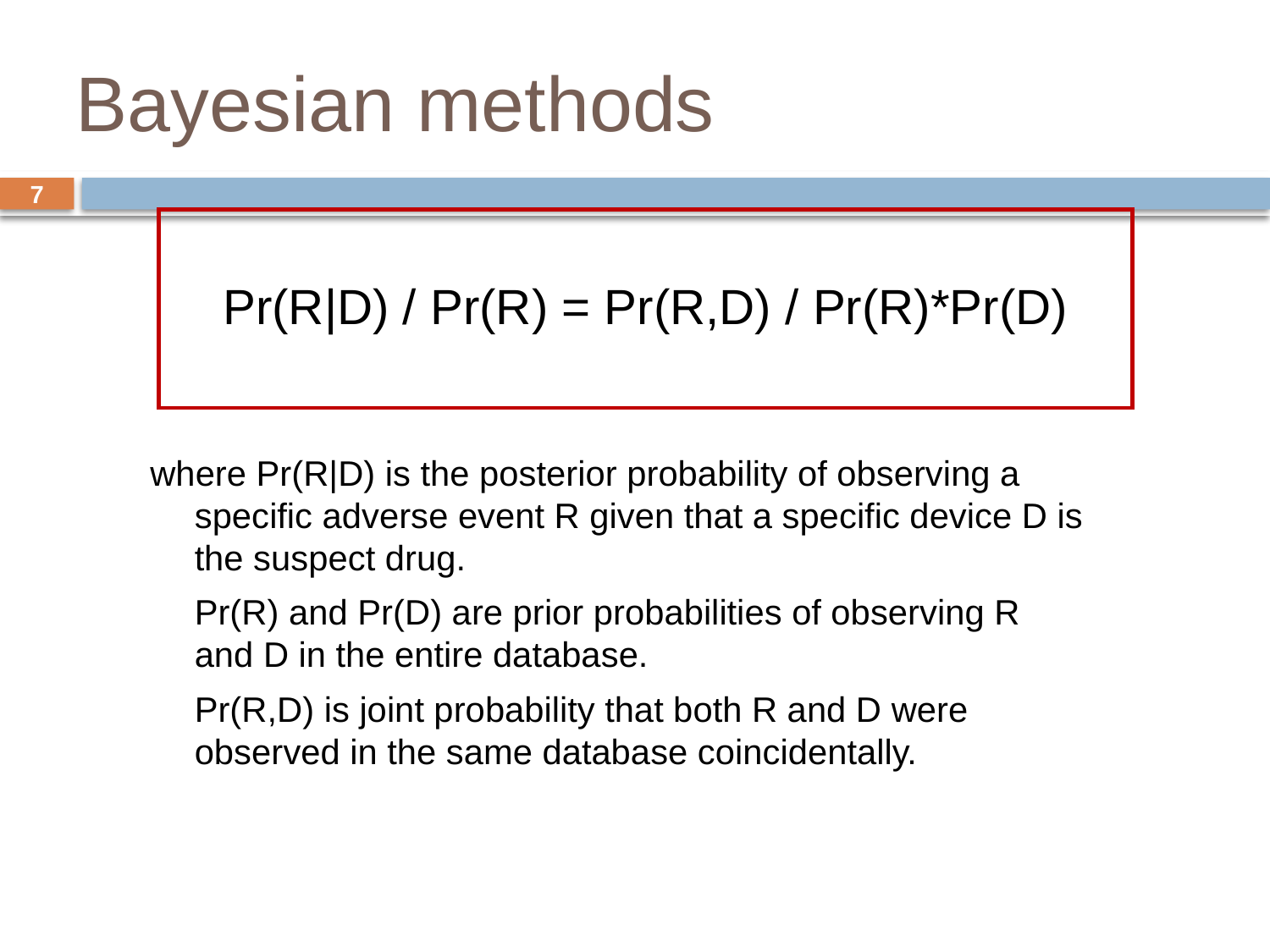

Bayesian methods

Pr(R|D) / Pr(R) = Pr(R,D) / Pr(R)*Pr(D)

where Pr(R|D) is the posterior probability of observing a specific adverse event R given that a specific device D is the suspect drug.
	Pr(R) and Pr(D) are prior probabilities of observing R and D in the entire database.
	Pr(R,D) is joint probability that both R and D were observed in the same database coincidentally.
7